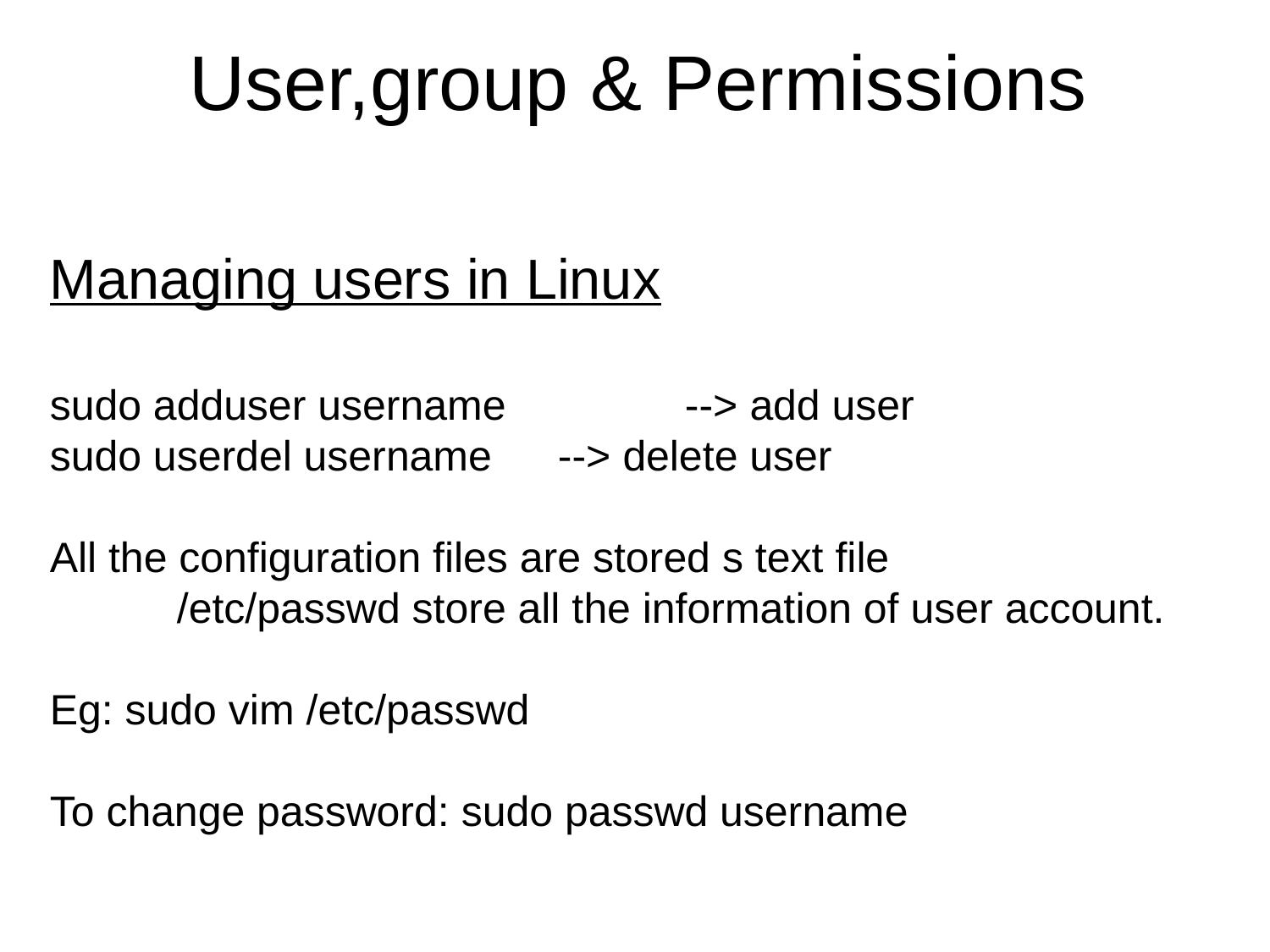

User,group & Permissions
Managing users in Linux

sudo adduser username		--> add user
sudo userdel username	--> delete user

All the configuration files are stored s text file
	/etc/passwd store all the information of user account.

Eg: sudo vim /etc/passwd

To change password: sudo passwd username